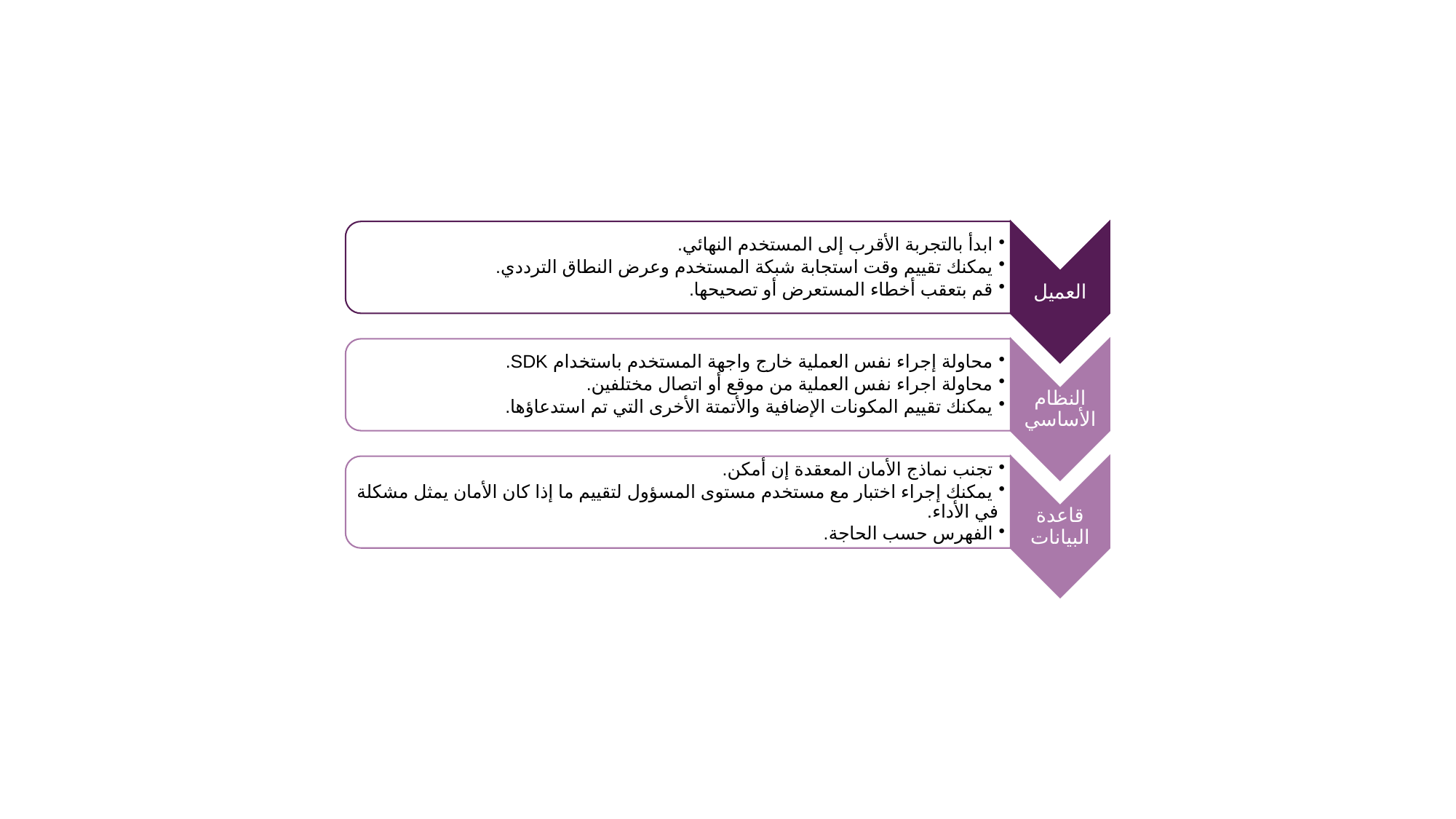

العميل
 ابدأ بالتجربة الأقرب إلى المستخدم النهائي.
 يمكنك تقييم وقت استجابة شبكة المستخدم وعرض النطاق الترددي.
 قم بتعقب أخطاء المستعرض أو تصحيحها.
النظام الأساسي
 محاولة إجراء نفس العملية خارج واجهة المستخدم باستخدام SDK.
 محاولة اجراء نفس العملية من موقع أو اتصال مختلفين.
 يمكنك تقييم المكونات الإضافية والأتمتة الأخرى التي تم استدعاؤها.
قاعدة البيانات
 تجنب نماذج الأمان المعقدة إن أمكن.
 يمكنك إجراء اختبار مع مستخدم مستوى المسؤول لتقييم ما إذا كان الأمان يمثل مشكلة في الأداء.
 الفهرس حسب الحاجة.